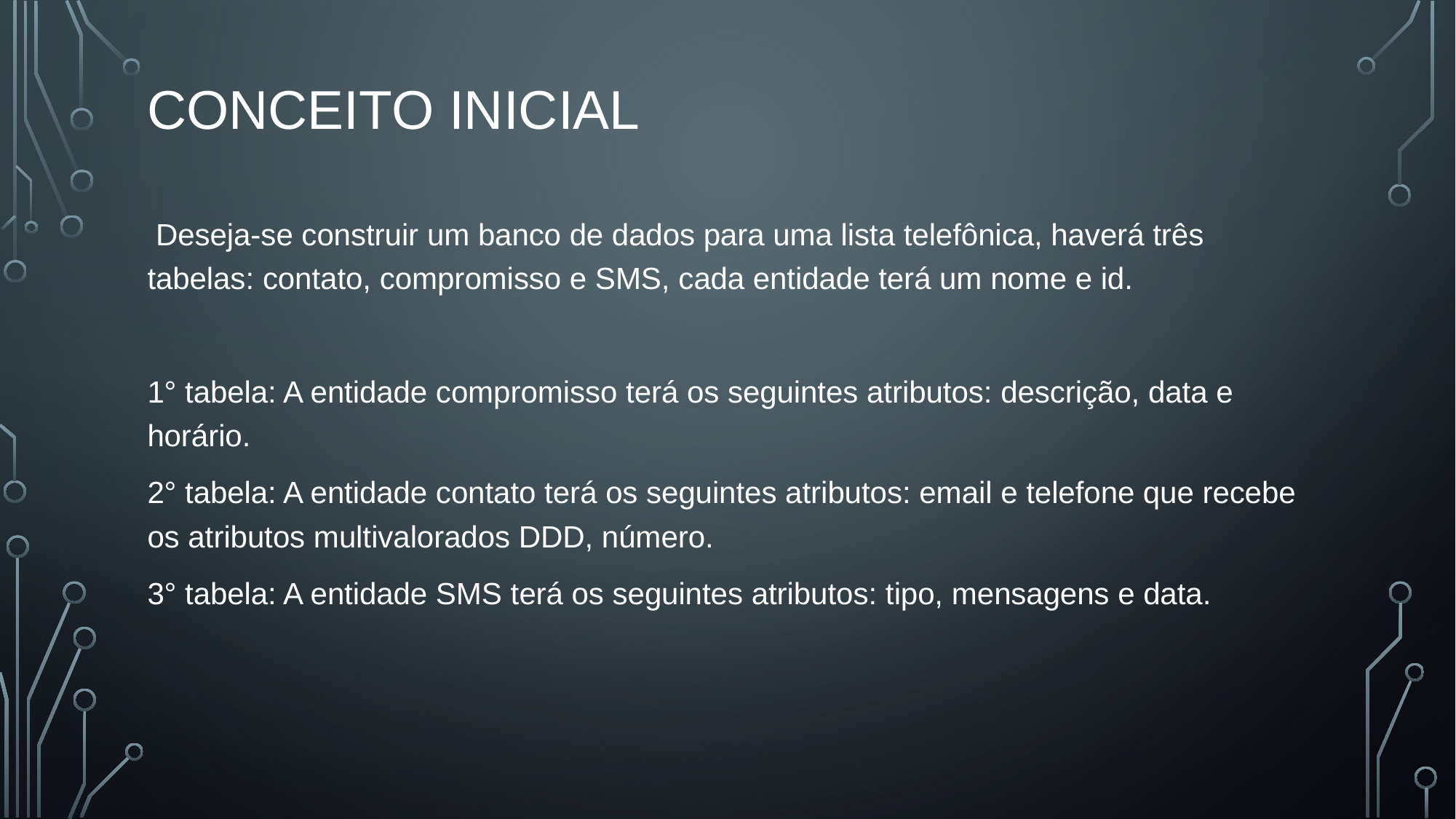

# Conceito inicial
 Deseja-se construir um banco de dados para uma lista telefônica, haverá três tabelas: contato, compromisso e SMS, cada entidade terá um nome e id.

1° tabela: A entidade compromisso terá os seguintes atributos: descrição, data e horário.
2° tabela: A entidade contato terá os seguintes atributos: email e telefone que recebe os atributos multivalorados DDD, número.
3° tabela: A entidade SMS terá os seguintes atributos: tipo, mensagens e data.